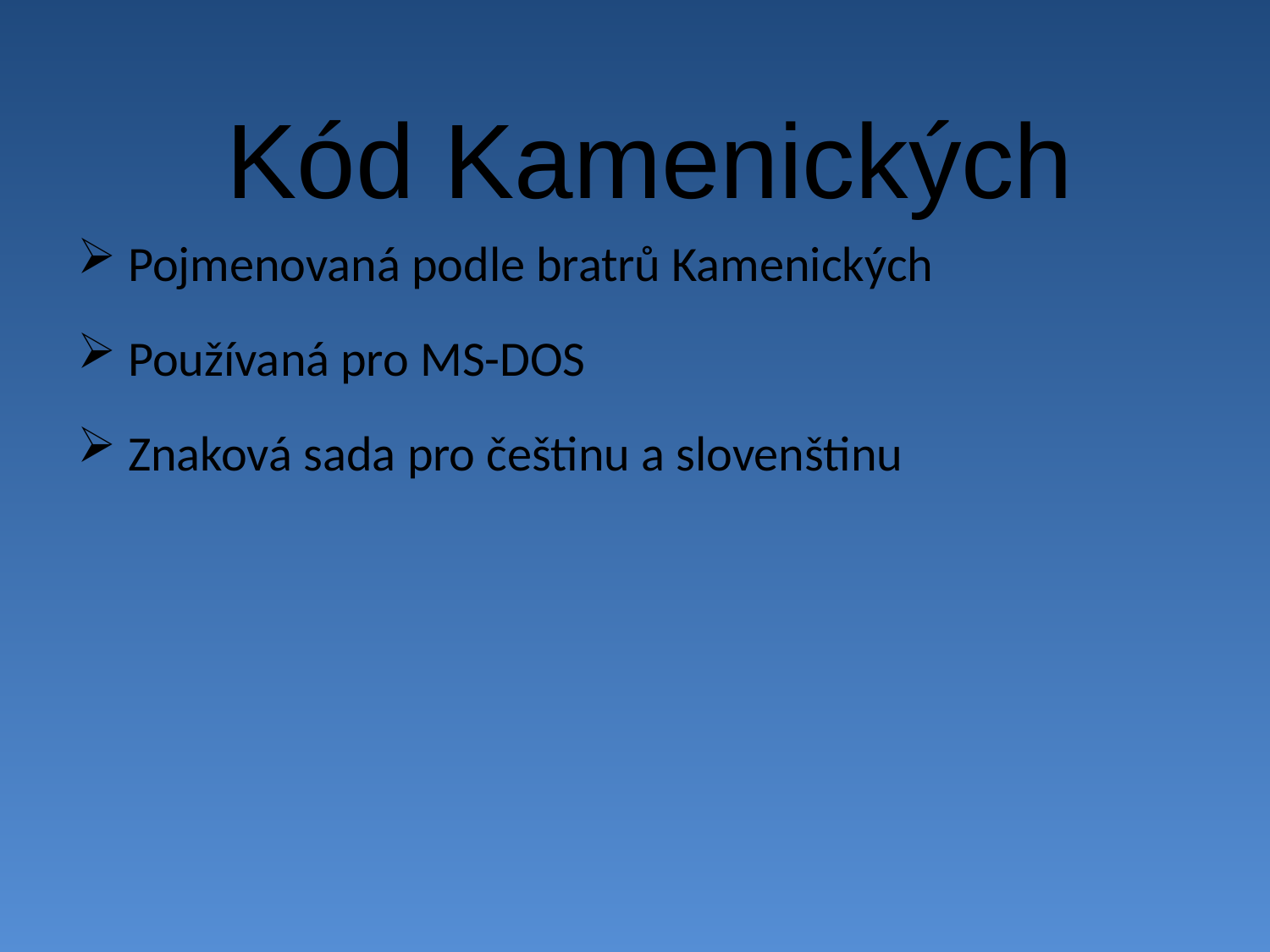

Kód Kamenických
 Pojmenovaná podle bratrů Kamenických
 Používaná pro MS-DOS
 Znaková sada pro češtinu a slovenštinu